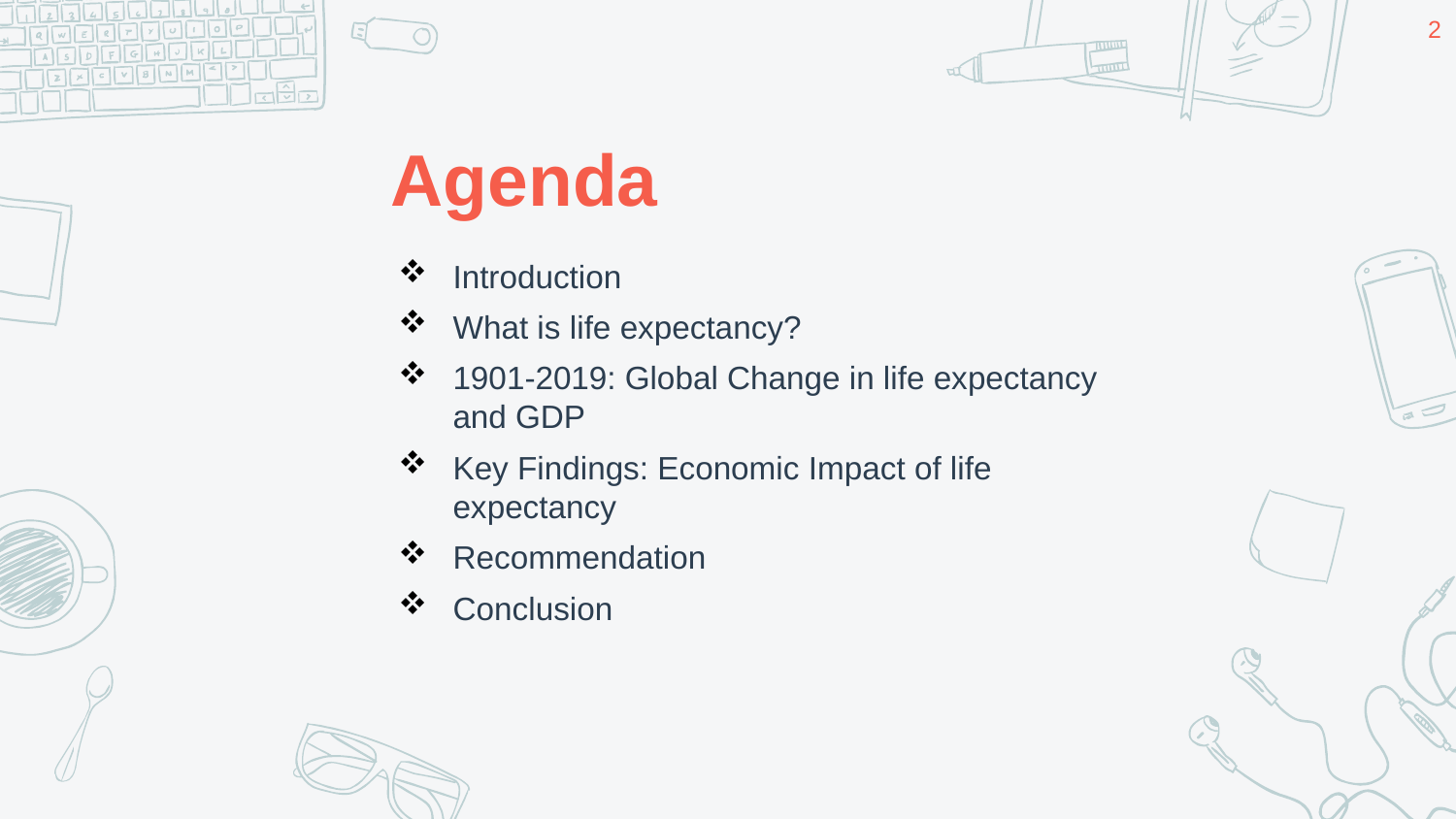

2
# Agenda
Introduction
What is life expectancy?
1901-2019: Global Change in life expectancy and GDP
Key Findings: Economic Impact of life expectancy
Recommendation
Conclusion